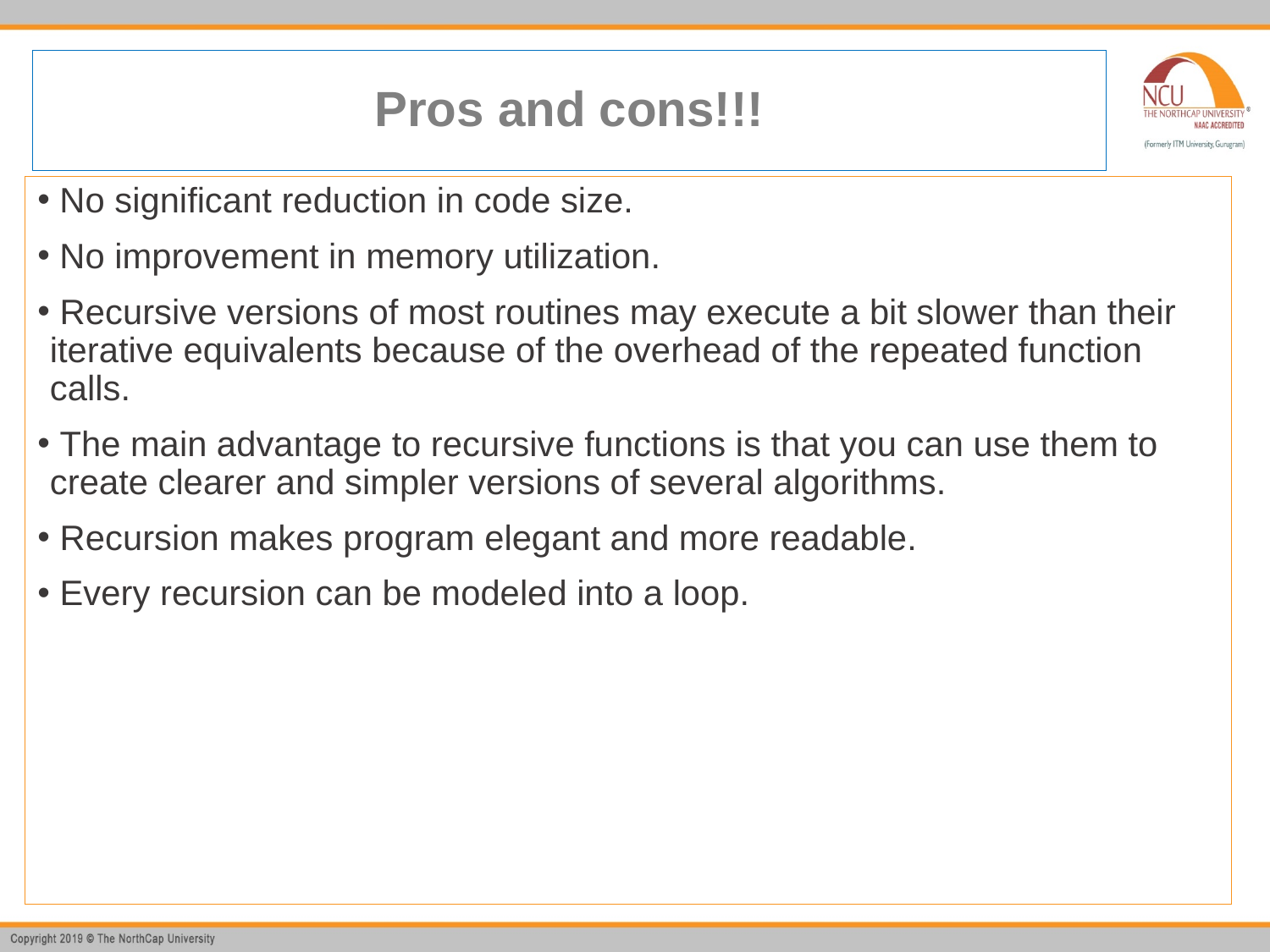

# Pros and cons!!!
 No significant reduction in code size.
 No improvement in memory utilization.
 Recursive versions of most routines may execute a bit slower than their iterative equivalents because of the overhead of the repeated function calls.
 The main advantage to recursive functions is that you can use them to create clearer and simpler versions of several algorithms.
 Recursion makes program elegant and more readable.
 Every recursion can be modeled into a loop.